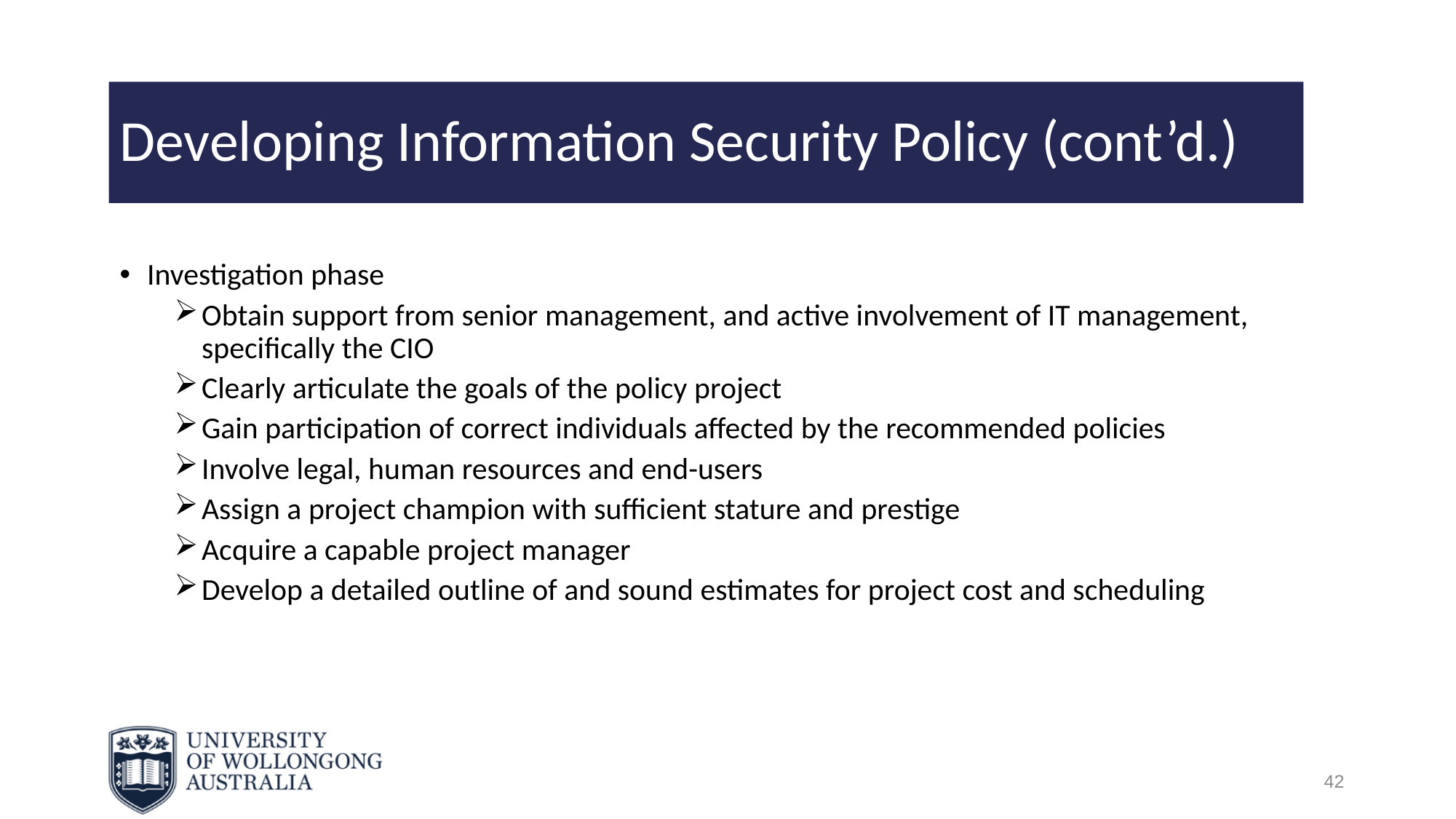

# Developing Information Security Policy (cont’d.)
Investigation phase
Obtain support from senior management, and active involvement of IT management, specifically the CIO
Clearly articulate the goals of the policy project
Gain participation of correct individuals affected by the recommended policies
Involve legal, human resources and end-users
Assign a project champion with sufficient stature and prestige
Acquire a capable project manager
Develop a detailed outline of and sound estimates for project cost and scheduling

42